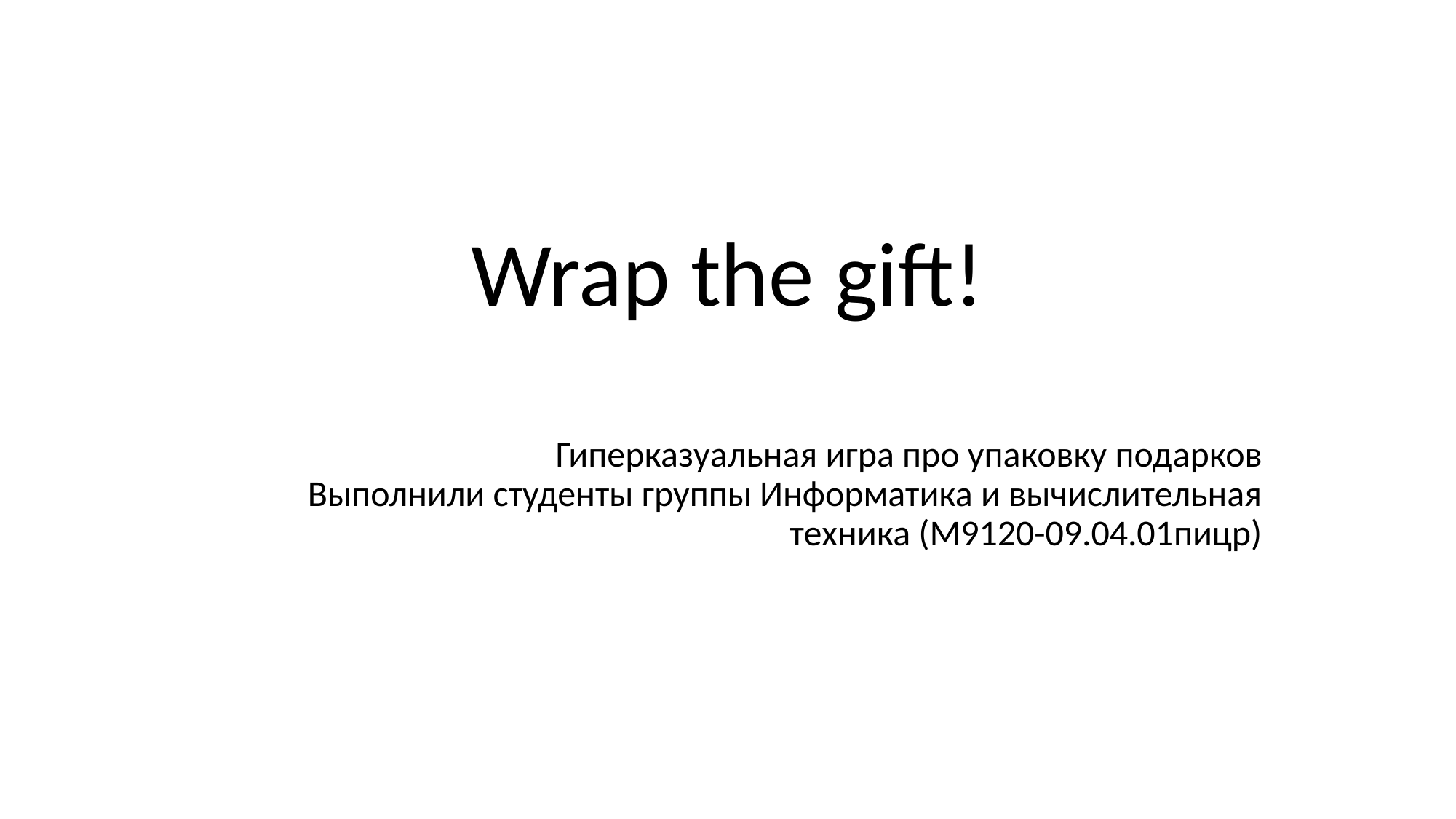

# Wrap the gift!
Гиперказуальная игра про упаковку подарков
Выполнили студенты группы Информатика и вычислительная техника (M9120-09.04.01пицр)